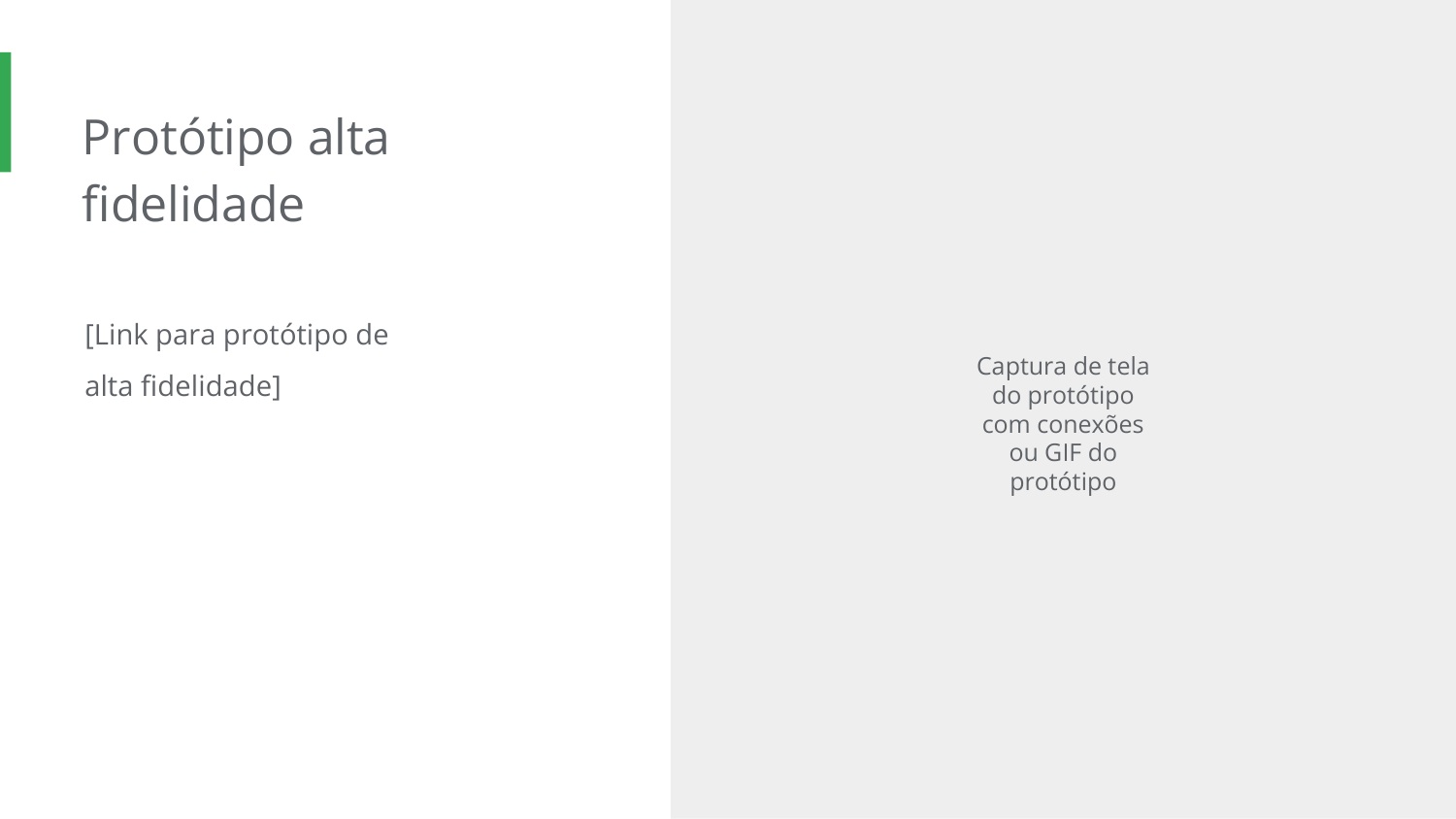

Protótipo alta
fidelidade
[Link para protótipo de alta fidelidade]

Captura de tela do protótipo com conexões ou GIF do protótipo